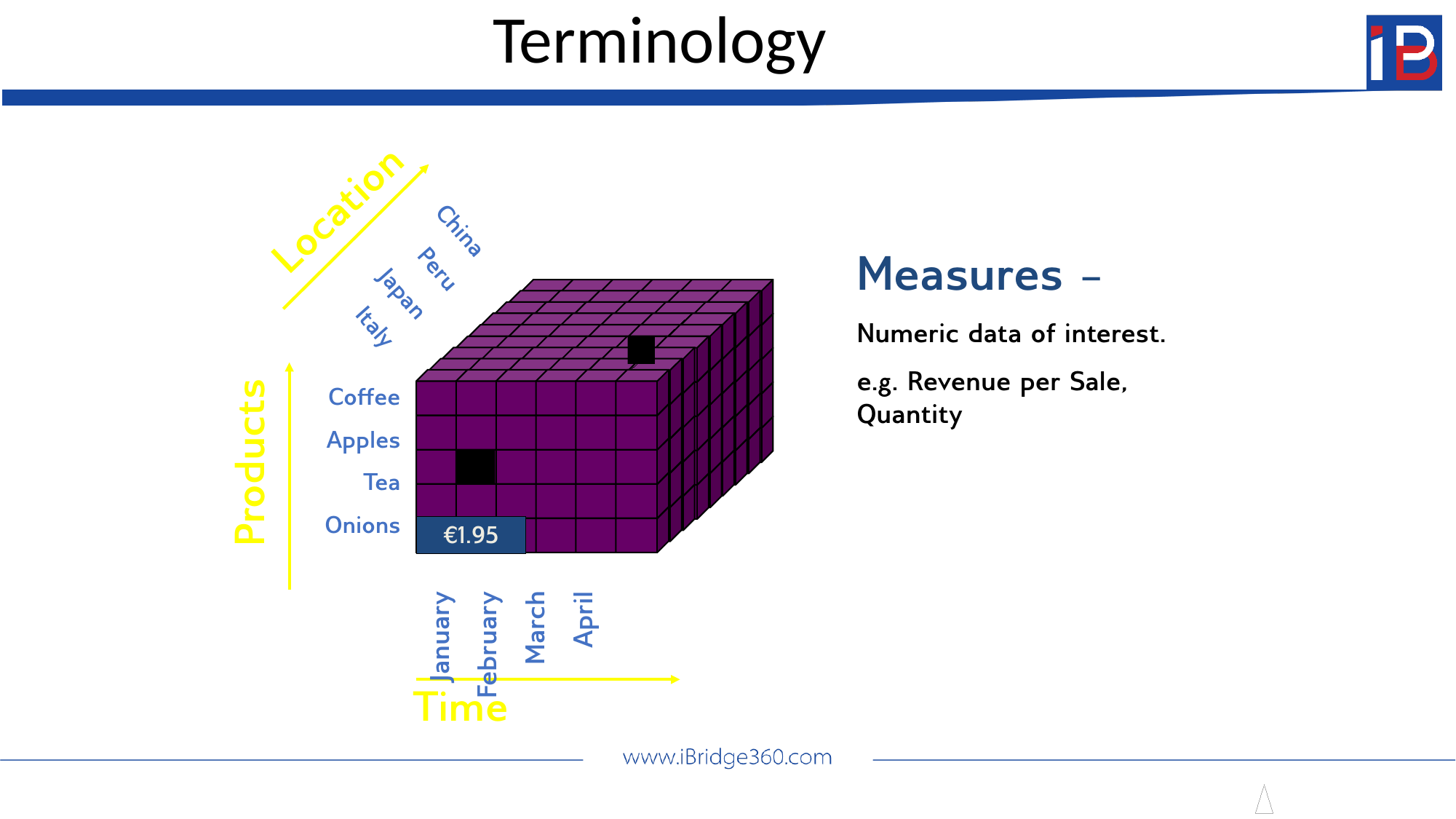

# Terminology

Location
China
Peru
Japan
Italy
Measures –
Numeric data of interest.
e.g. Revenue per Sale, Quantity

Products
Coffee
Apples
Tea
Onions

€1.95
January
February
March
April
Time